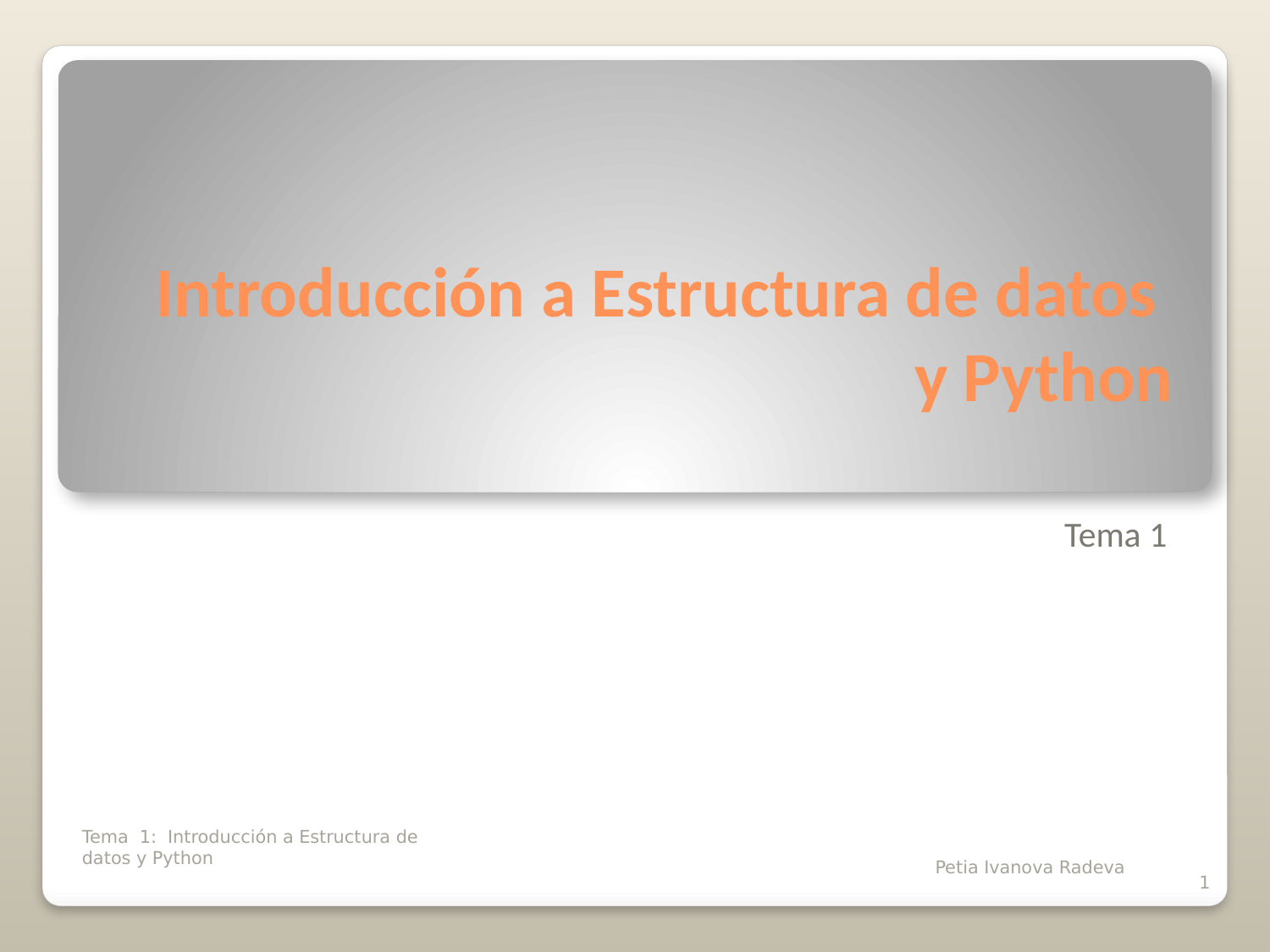

# Introducción a Estructura de datos y Python
Tema 1
Tema  1:  Introducción a Estructura de datos y Python
Petia Ivanova Radeva
1